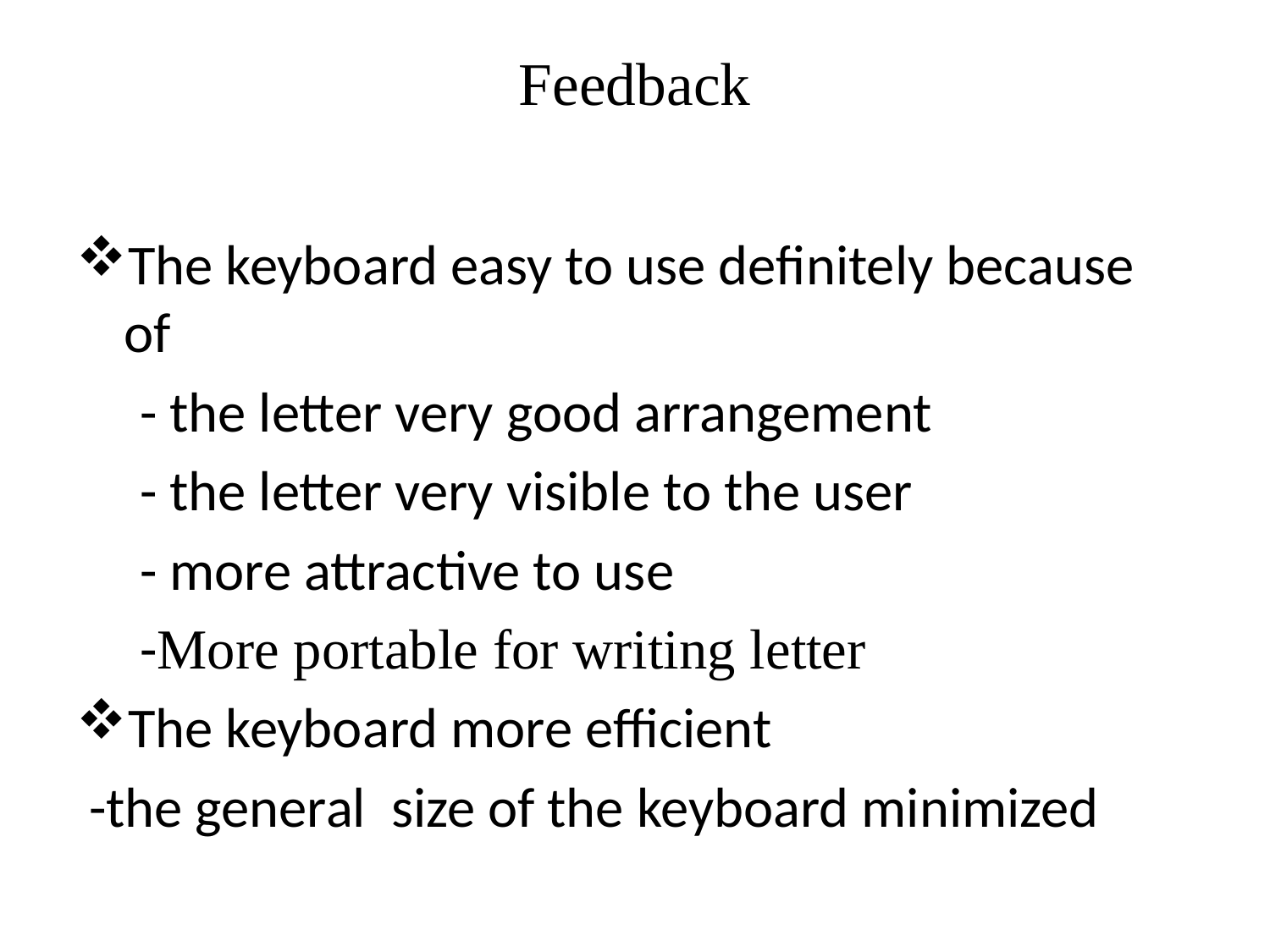

# Feedback
The keyboard easy to use definitely because of
     - the letter very good arrangement
     - the letter very visible to the user
     - more attractive to use
     -More portable for writing letter
The keyboard more efficient
 -the general  size of the keyboard minimized